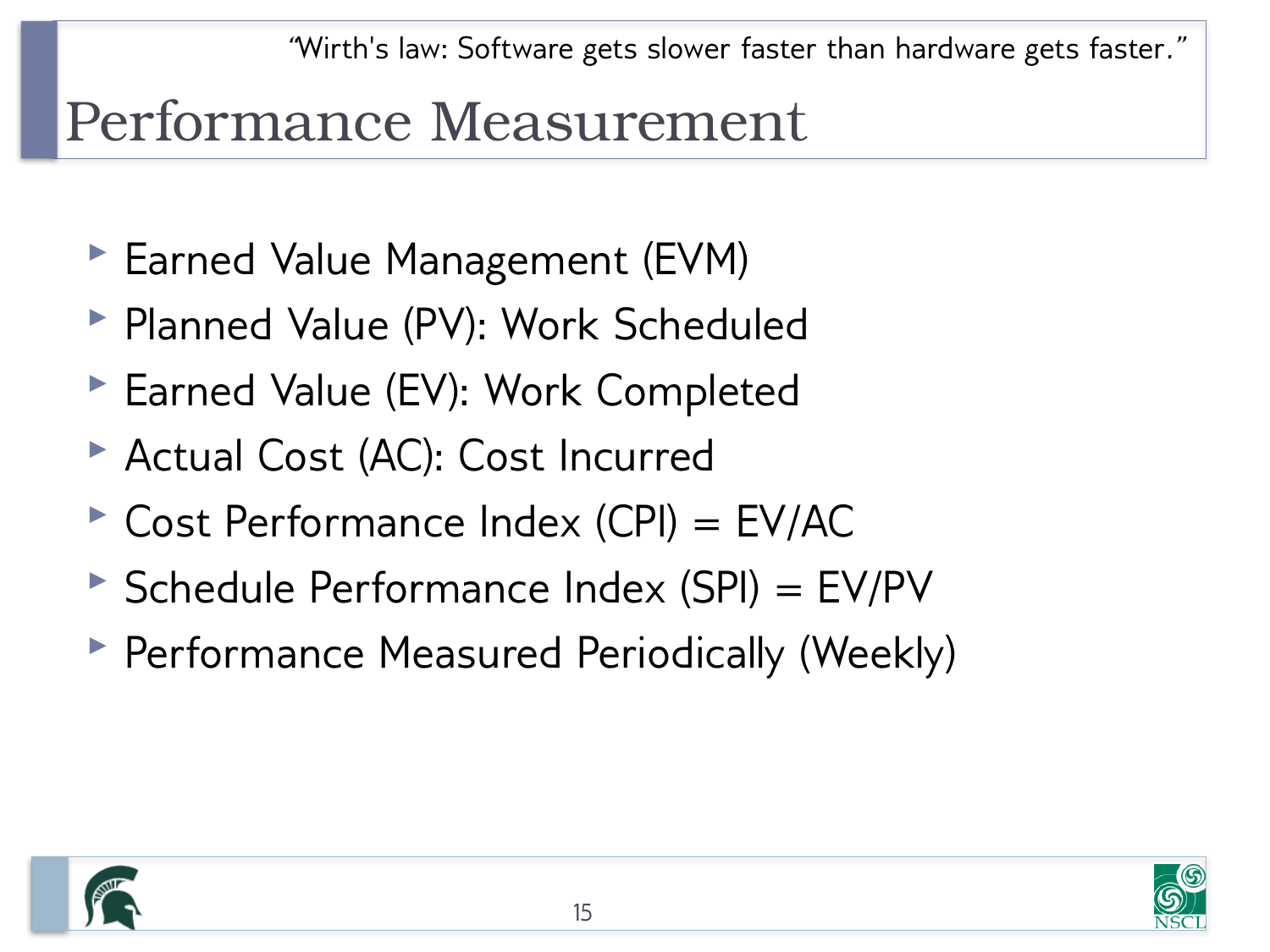

# Performance Measurement
“Wirth's law: Software gets slower faster than hardware gets faster.”
Earned Value Management (EVM)
Planned Value (PV): Work Scheduled
Earned Value (EV): Work Completed
Actual Cost (AC): Cost Incurred
Cost Performance Index (CPI) = EV/AC
Schedule Performance Index (SPI) = EV/PV
Performance Measured Periodically (Weekly)
15